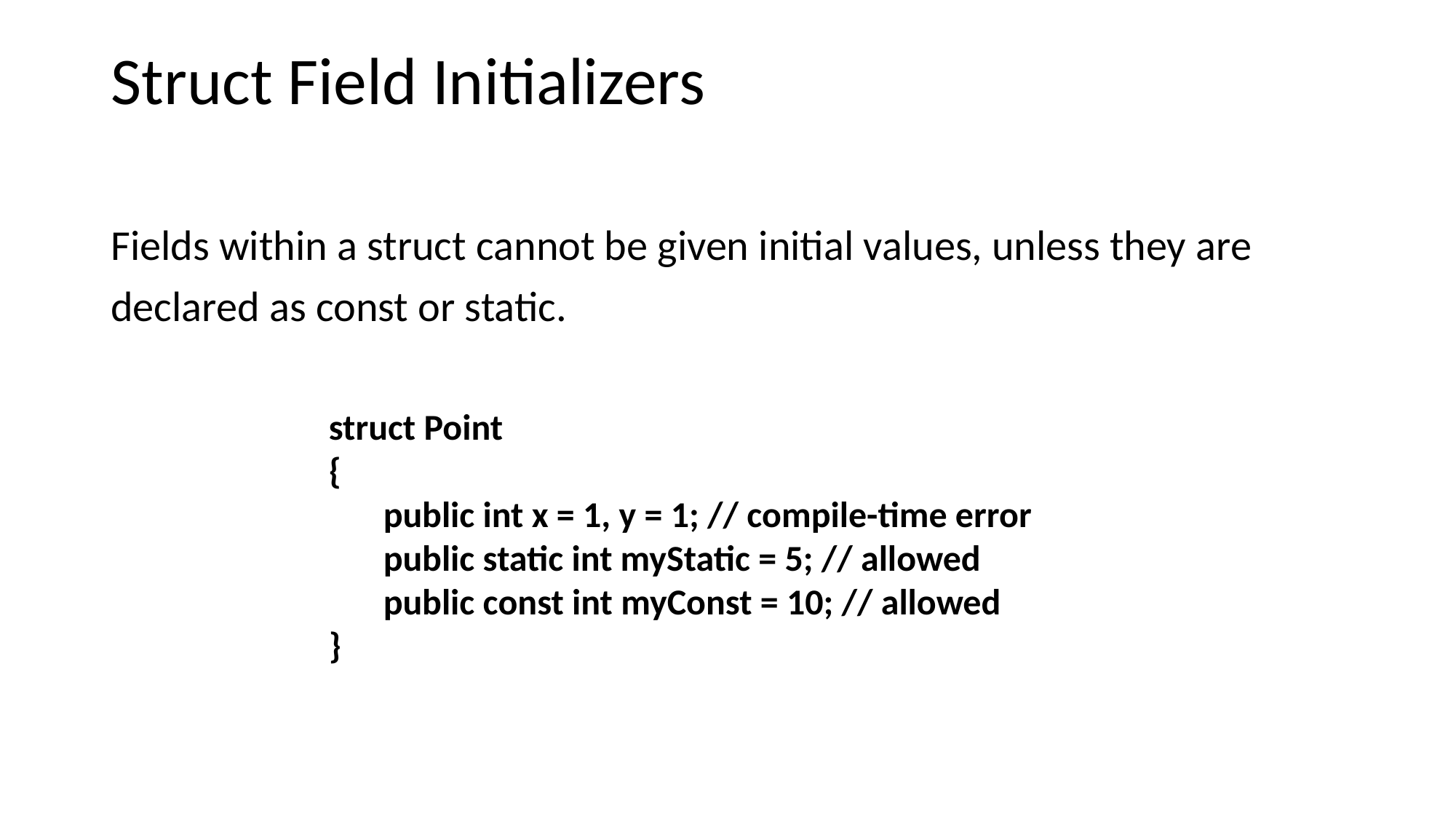

# Struct Field Initializers
Fields within a struct cannot be given initial values, unless they are
declared as const or static.

struct Point
{
public int x = 1, y = 1; // compile-time error
public static int myStatic = 5; // allowed
public const int myConst = 10; // allowed
}